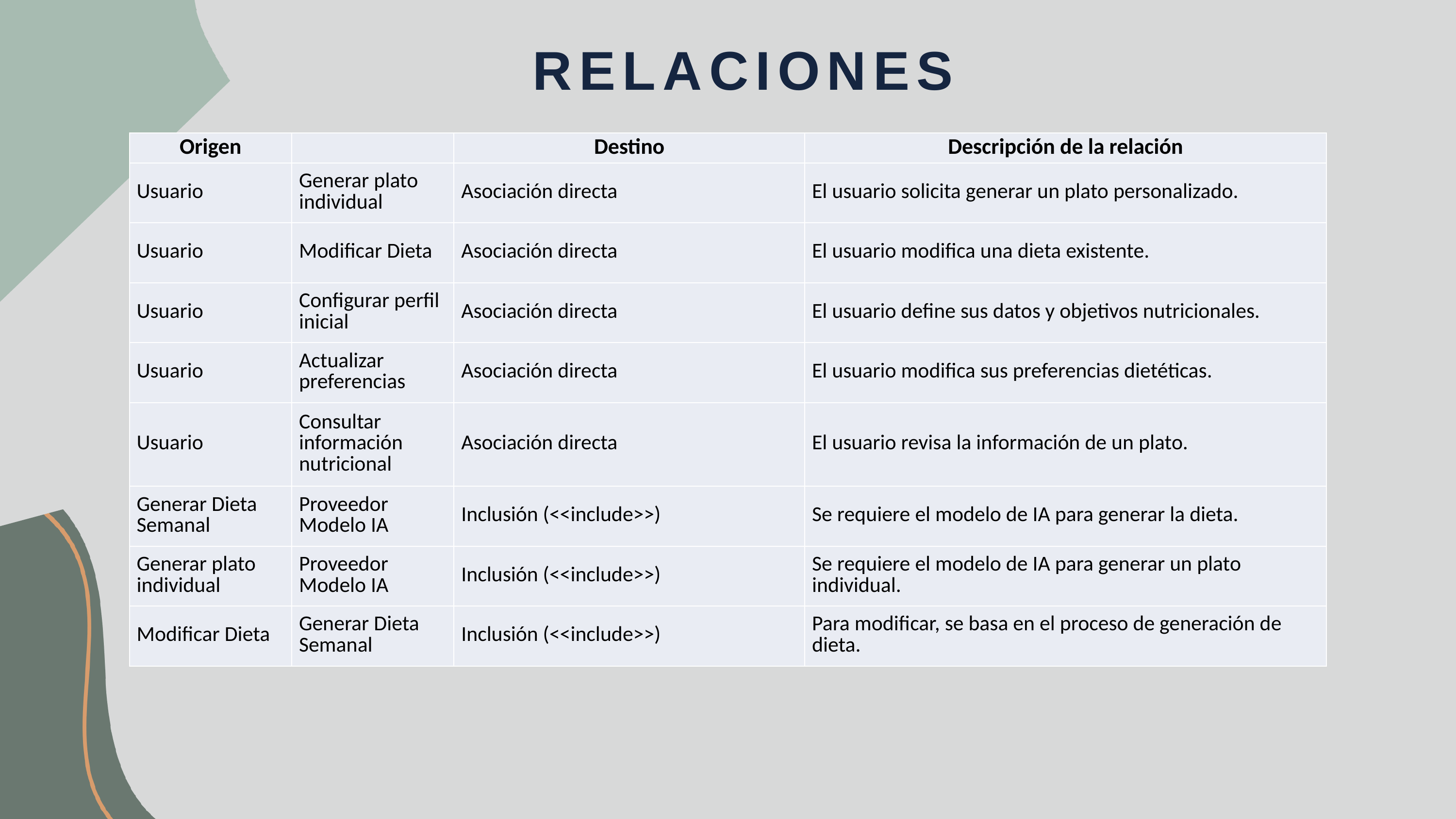

RELACIONES
| Origen |  | Destino | Descripción de la relación |
| --- | --- | --- | --- |
| Usuario | Generar plato individual | Asociación directa | El usuario solicita generar un plato personalizado. |
| Usuario | Modificar Dieta | Asociación directa | El usuario modifica una dieta existente. |
| Usuario | Configurar perfil inicial | Asociación directa | El usuario define sus datos y objetivos nutricionales. |
| Usuario | Actualizar preferencias | Asociación directa | El usuario modifica sus preferencias dietéticas. |
| Usuario | Consultar información nutricional | Asociación directa | El usuario revisa la información de un plato. |
| Generar Dieta Semanal | Proveedor Modelo IA | Inclusión (<<include>>) | Se requiere el modelo de IA para generar la dieta. |
| Generar plato individual | Proveedor Modelo IA | Inclusión (<<include>>) | Se requiere el modelo de IA para generar un plato individual. |
| Modificar Dieta | Generar Dieta Semanal | Inclusión (<<include>>) | Para modificar, se basa en el proceso de generación de dieta. |